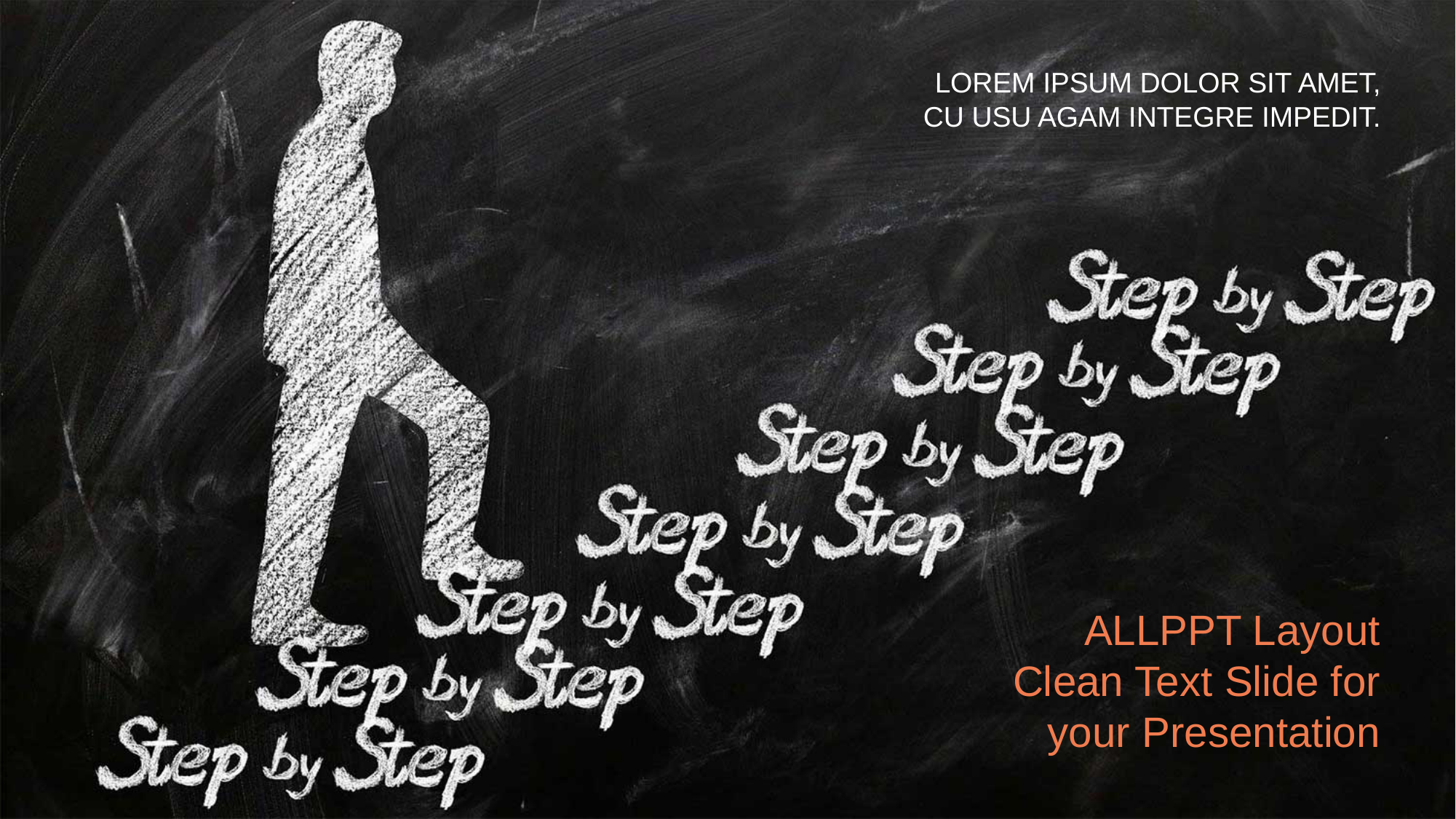

LOREM IPSUM DOLOR SIT AMET, CU USU AGAM INTEGRE IMPEDIT.
ALLPPT Layout
Clean Text Slide for your Presentation